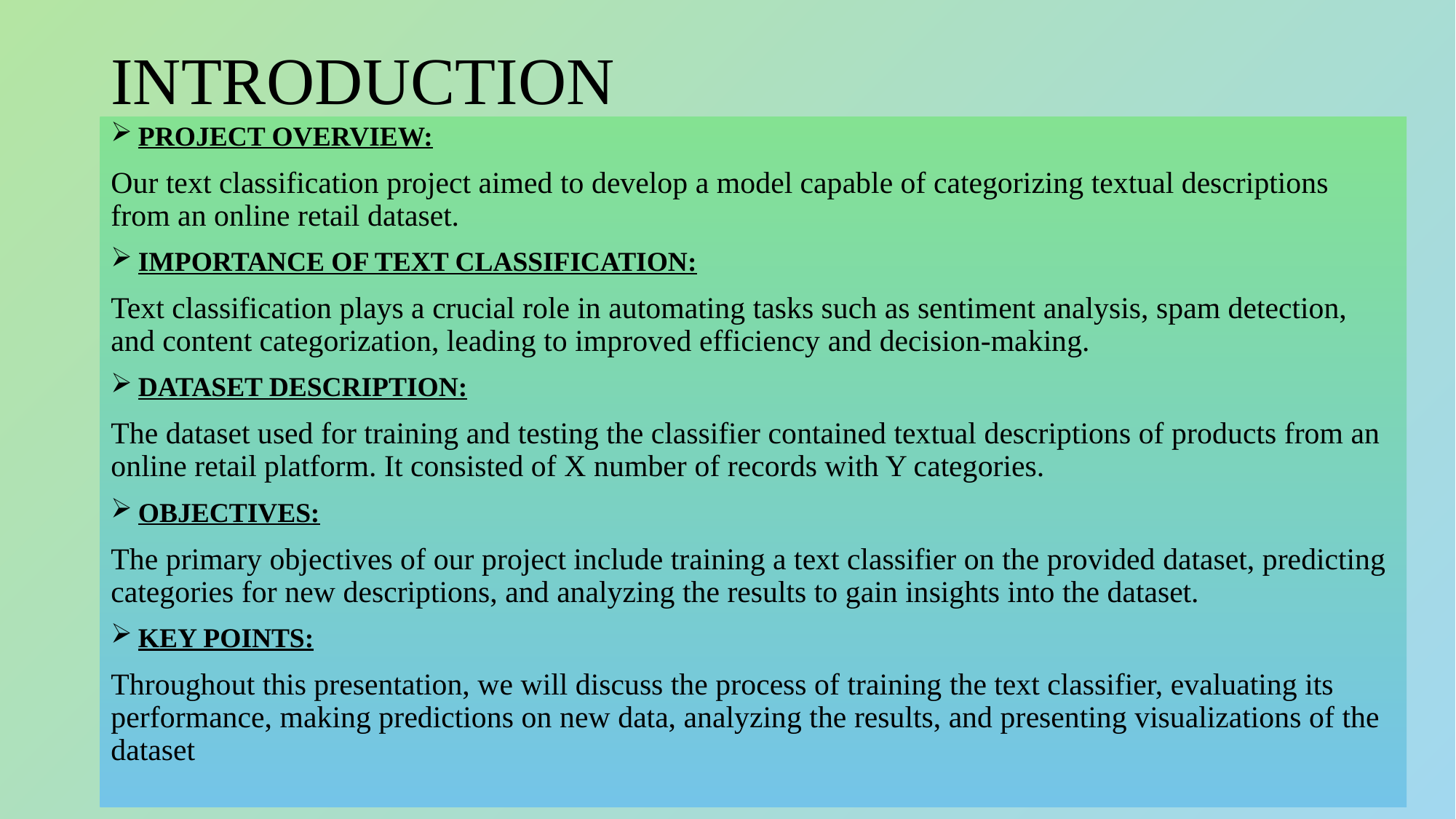

# INTRODUCTION
PROJECT OVERVIEW:
Our text classification project aimed to develop a model capable of categorizing textual descriptions from an online retail dataset.
IMPORTANCE OF TEXT CLASSIFICATION:
Text classification plays a crucial role in automating tasks such as sentiment analysis, spam detection, and content categorization, leading to improved efficiency and decision-making.
DATASET DESCRIPTION:
The dataset used for training and testing the classifier contained textual descriptions of products from an online retail platform. It consisted of X number of records with Y categories.
OBJECTIVES:
The primary objectives of our project include training a text classifier on the provided dataset, predicting categories for new descriptions, and analyzing the results to gain insights into the dataset.
KEY POINTS:
Throughout this presentation, we will discuss the process of training the text classifier, evaluating its performance, making predictions on new data, analyzing the results, and presenting visualizations of the dataset